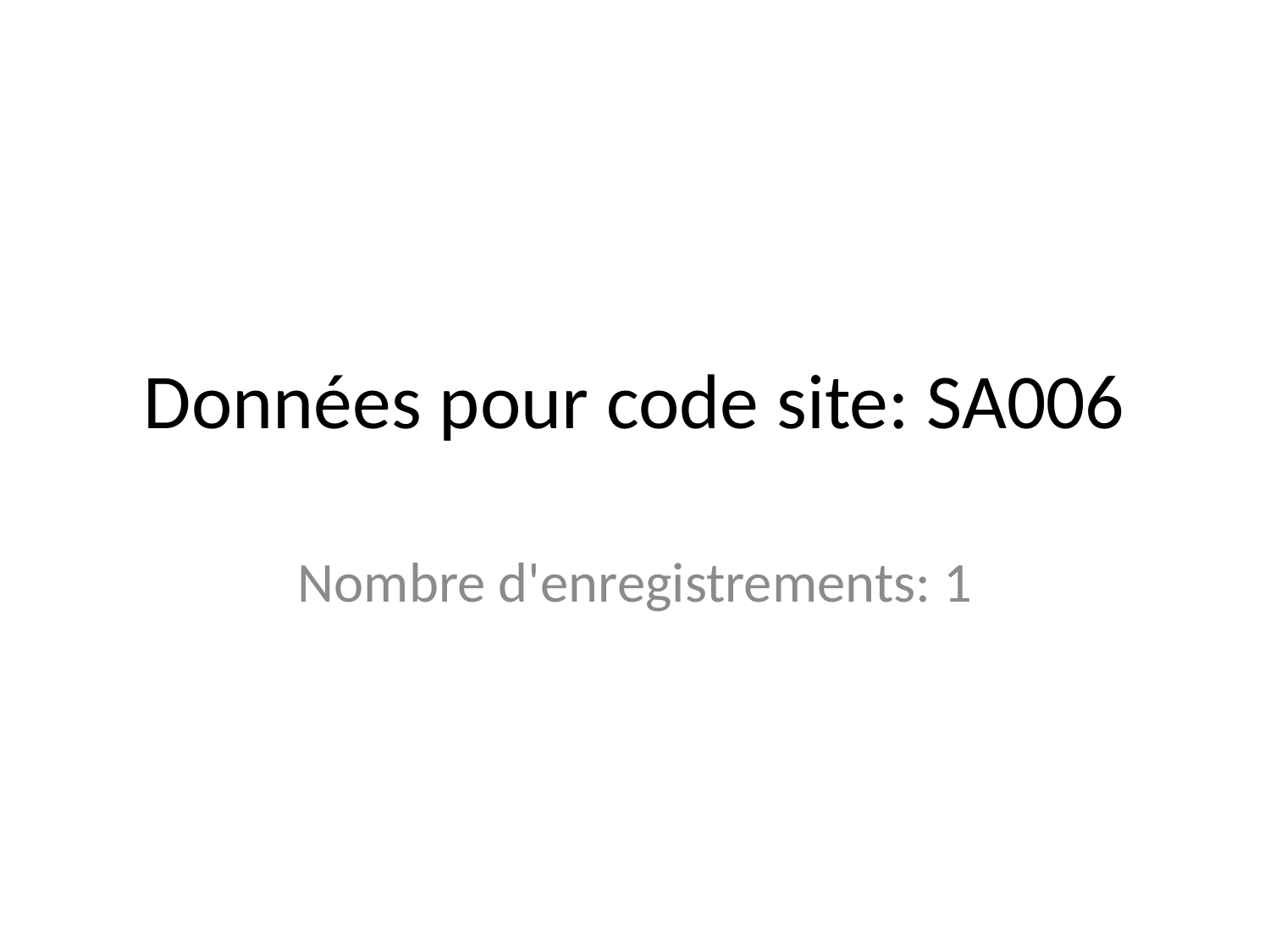

# Données pour code site: SA006
Nombre d'enregistrements: 1